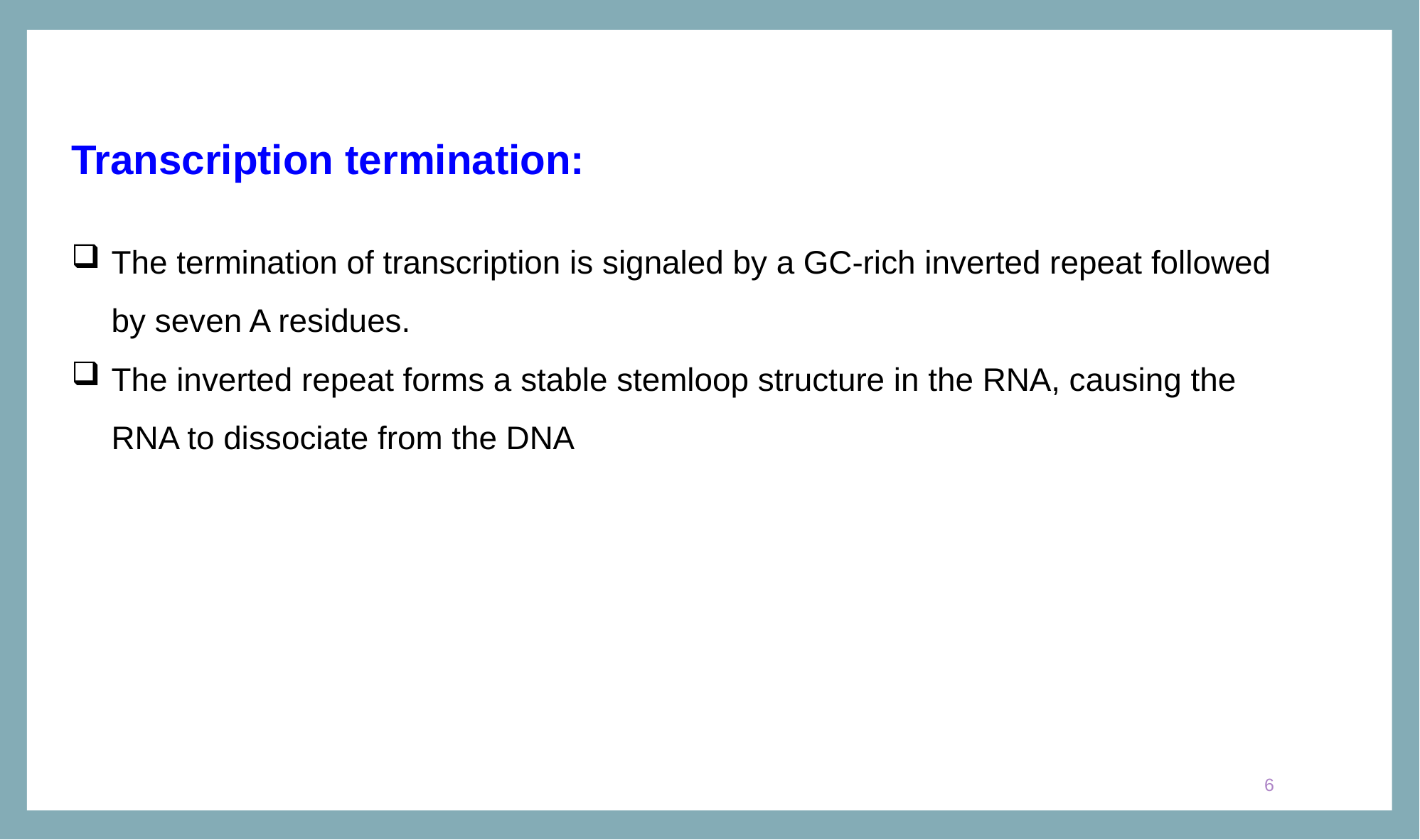

Transcription termination:

The termination of transcription is signaled by a GC-rich inverted repeat followed by seven A residues.
The inverted repeat forms a stable stemloop structure in the RNA, causing the RNA to dissociate from the DNA
6